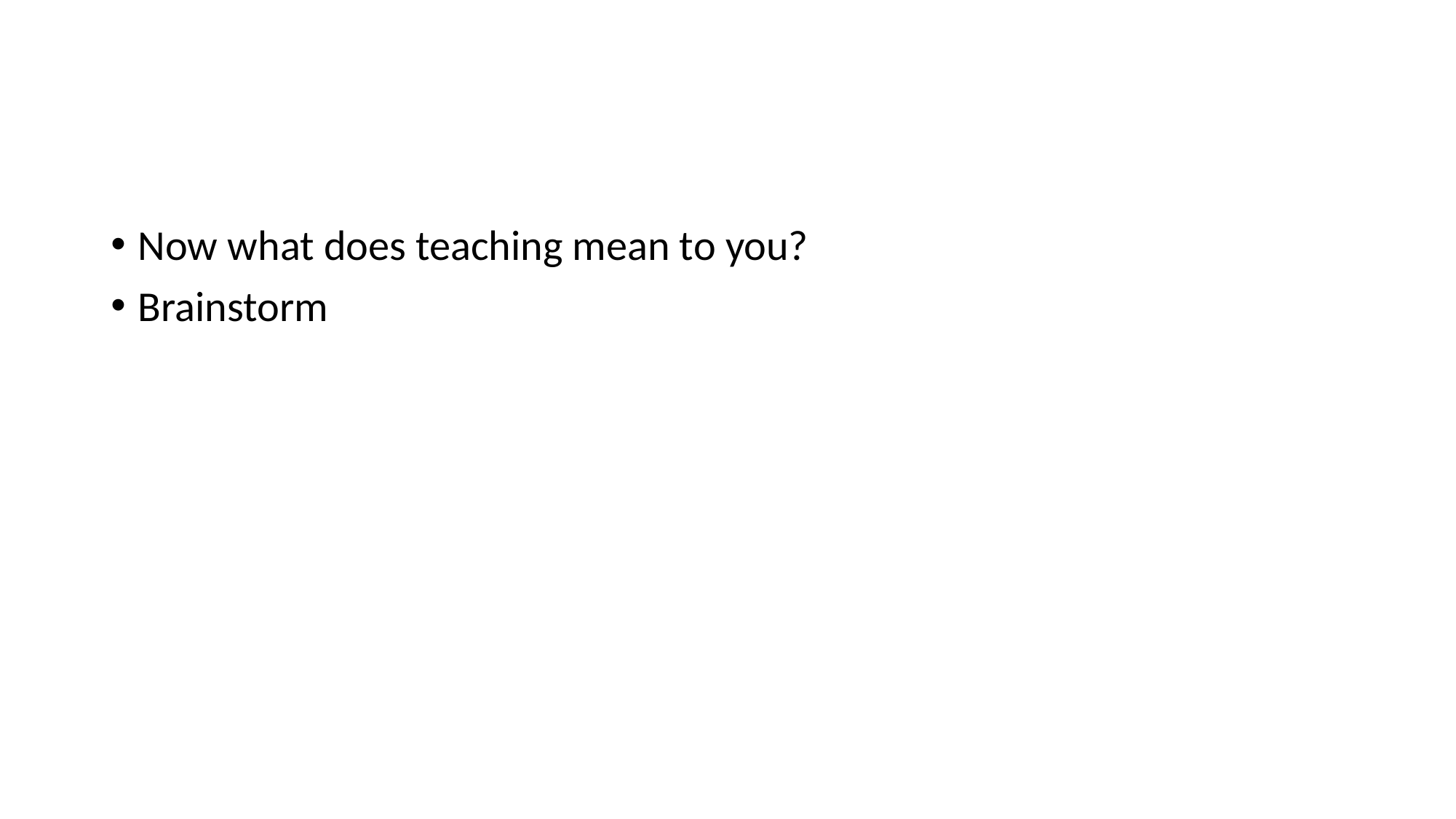

Now what does teaching mean to you?
Brainstorm